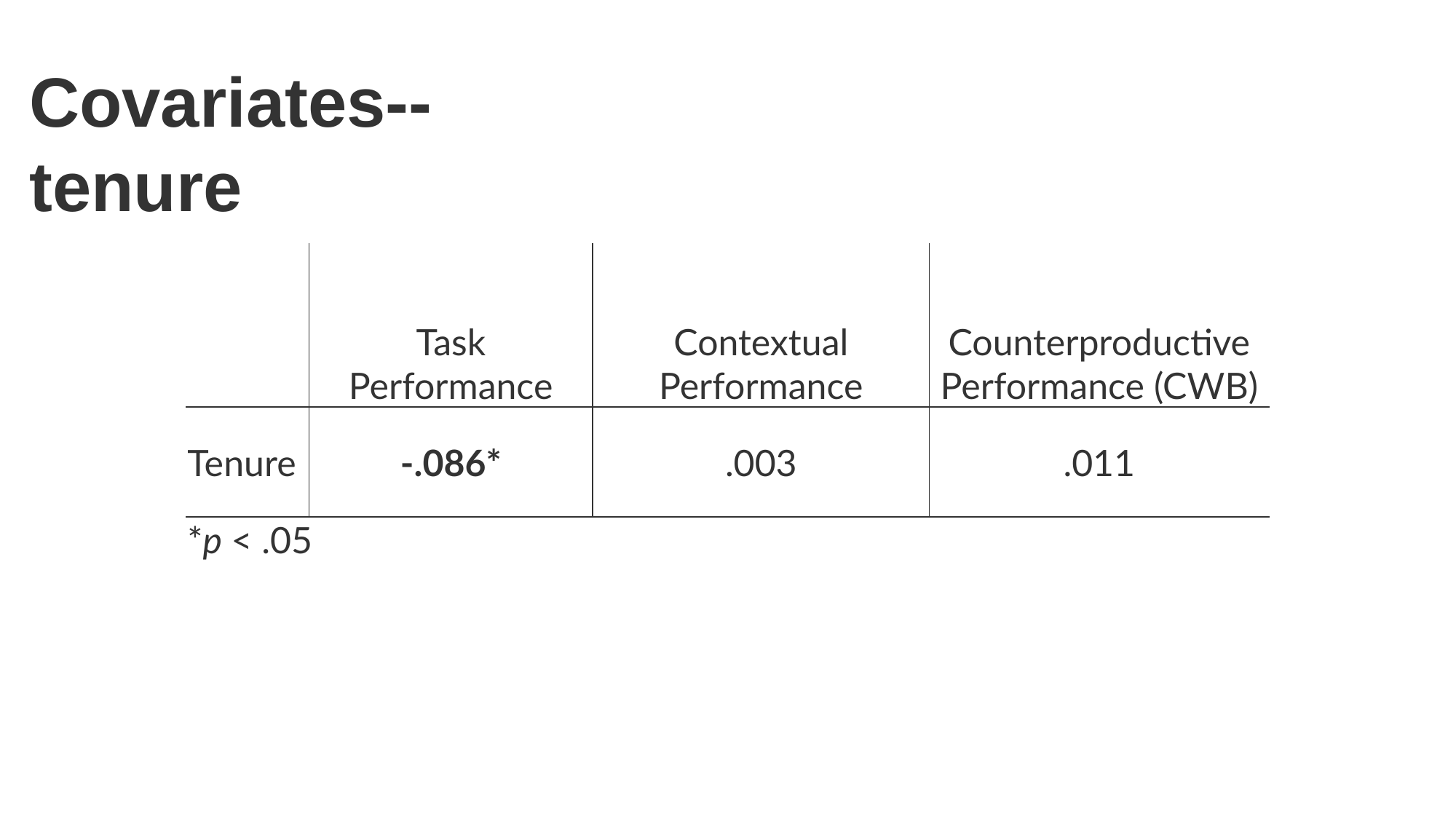

# Covariates--tenure
|  | Task Performance | Contextual Performance | Counterproductive Performance (CWB) |
| --- | --- | --- | --- |
| Tenure | -.086\* | .003 | .011 |
| \*p < .05 |  |  |  |